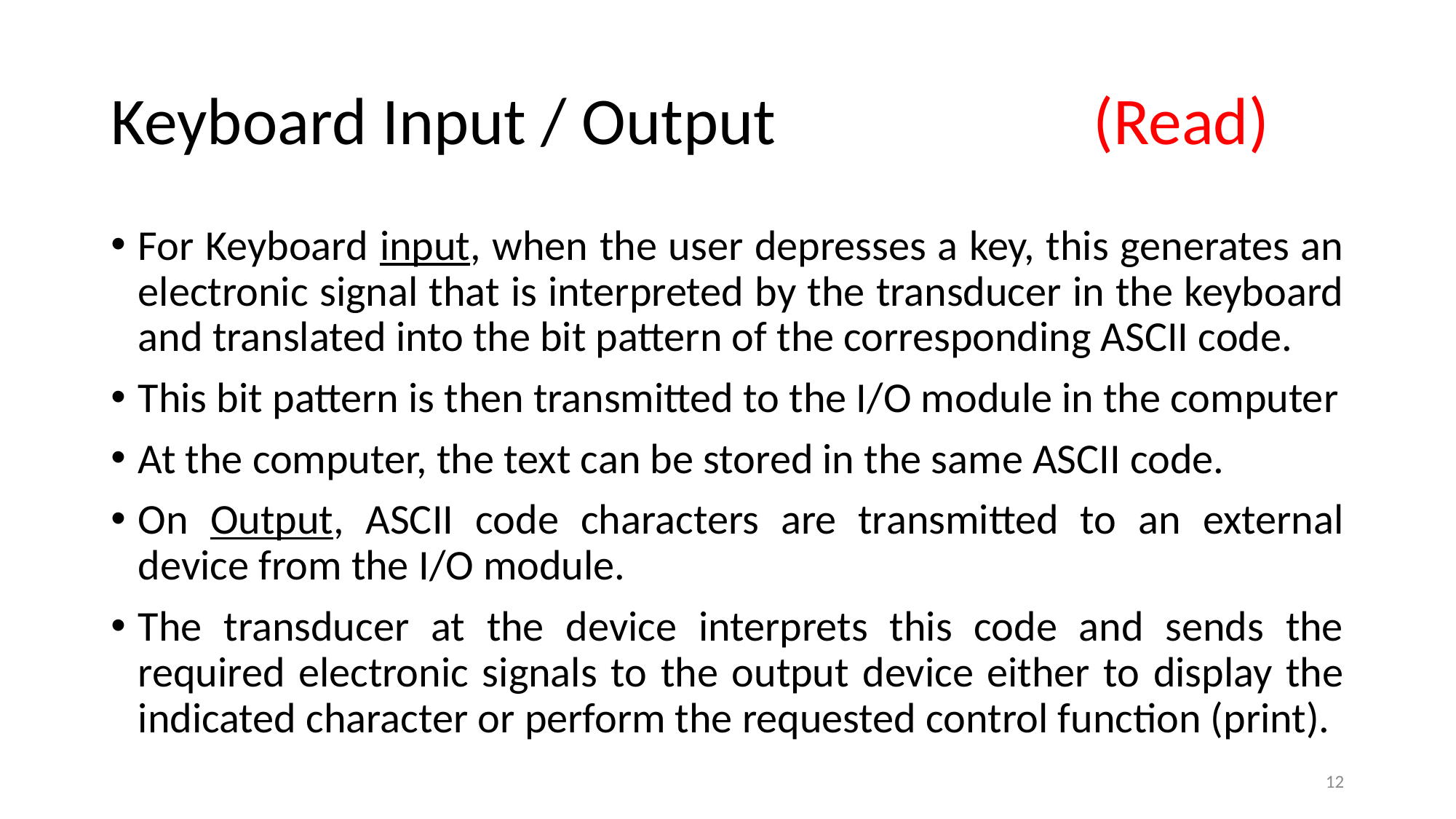

# Keyboard Input / Output 			(Read)
For Keyboard input, when the user depresses a key, this generates an electronic signal that is interpreted by the transducer in the keyboard and translated into the bit pattern of the corresponding ASCII code.
This bit pattern is then transmitted to the I/O module in the computer
At the computer, the text can be stored in the same ASCII code.
On Output, ASCII code characters are transmitted to an external device from the I/O module.
The transducer at the device interprets this code and sends the required electronic signals to the output device either to display the indicated character or perform the requested control function (print).
12